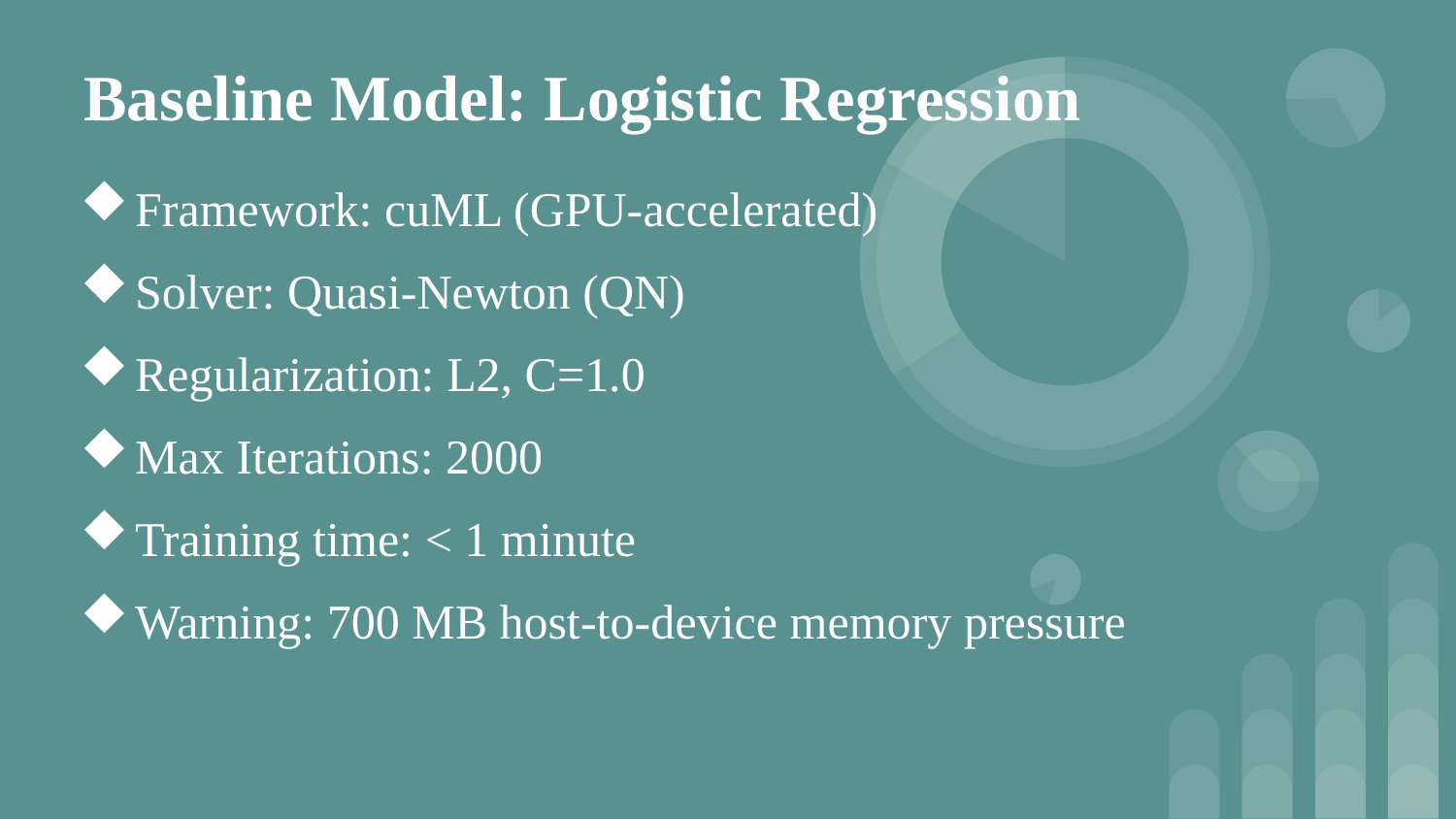

# Baseline Model: Logistic Regression

Framework: cuML (GPU-accelerated)
Solver: Quasi-Newton (QN)
Regularization: L2, C=1.0
Max Iterations: 2000
Training time: < 1 minute
Warning: 700 MB host-to-device memory pressure